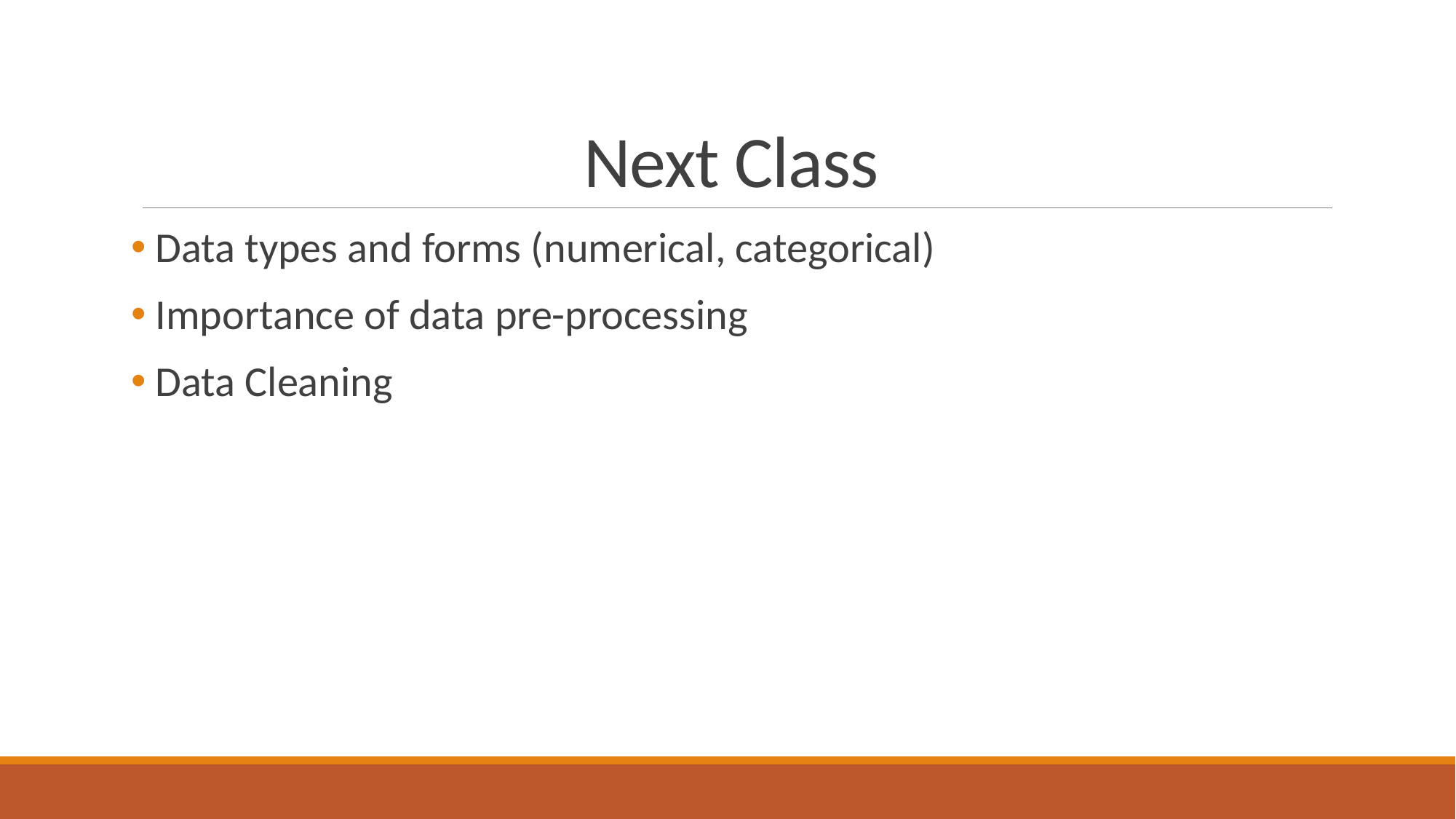

# Next Class
 Data types and forms (numerical, categorical)
 Importance of data pre-processing
 Data Cleaning